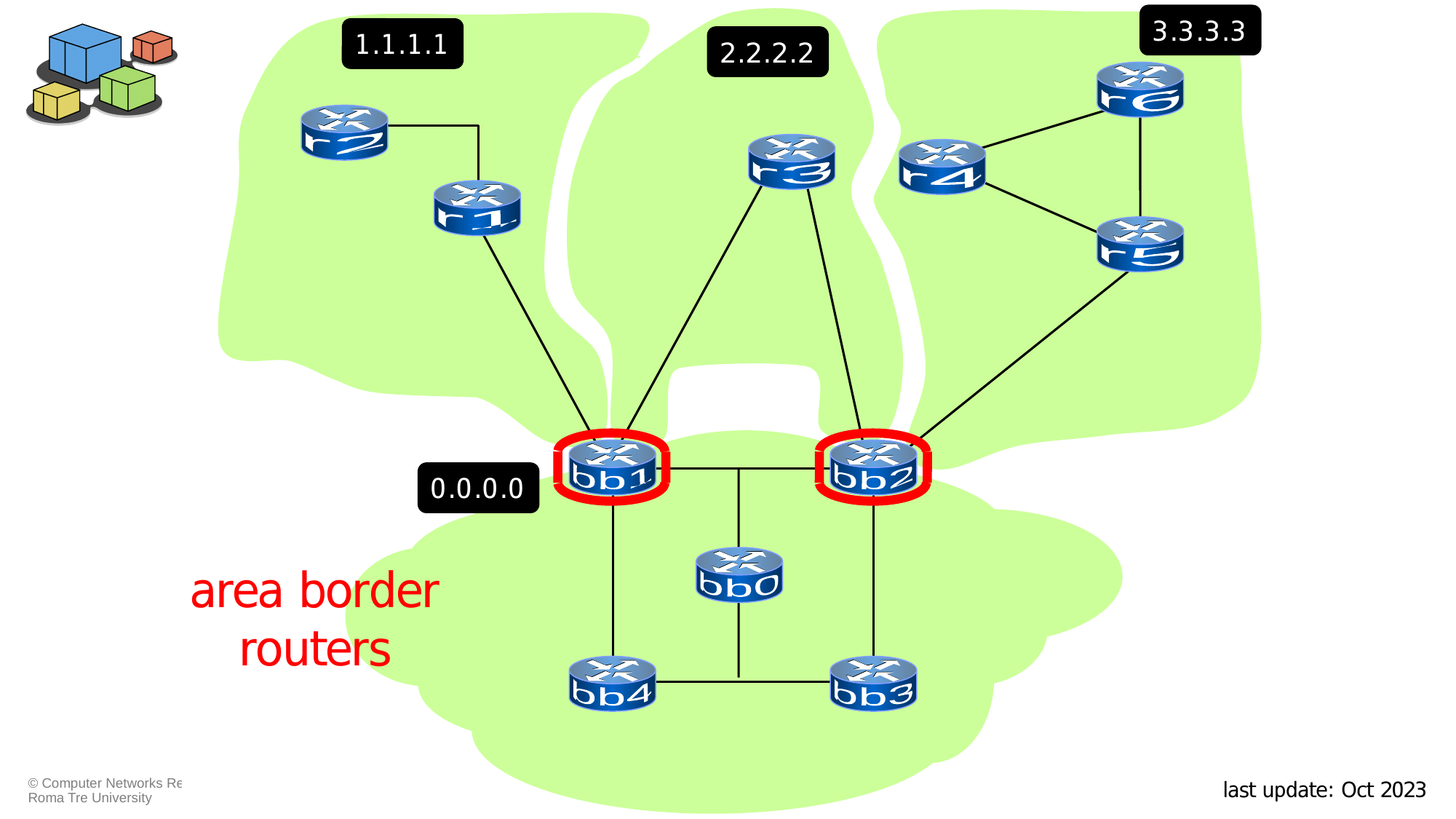

3.3.3.3

1.1.1.1
2.2.2.2

  r6

  r2

  r3

  r4

  r1

  r5

  bb1

  bb2
0.0.0.0

  bb0
area border
routers

  bb4

  bb3
kathara – [ labs: ospf ]
kathara – [ labs: ospf_frr ]
last update: Oct 2023